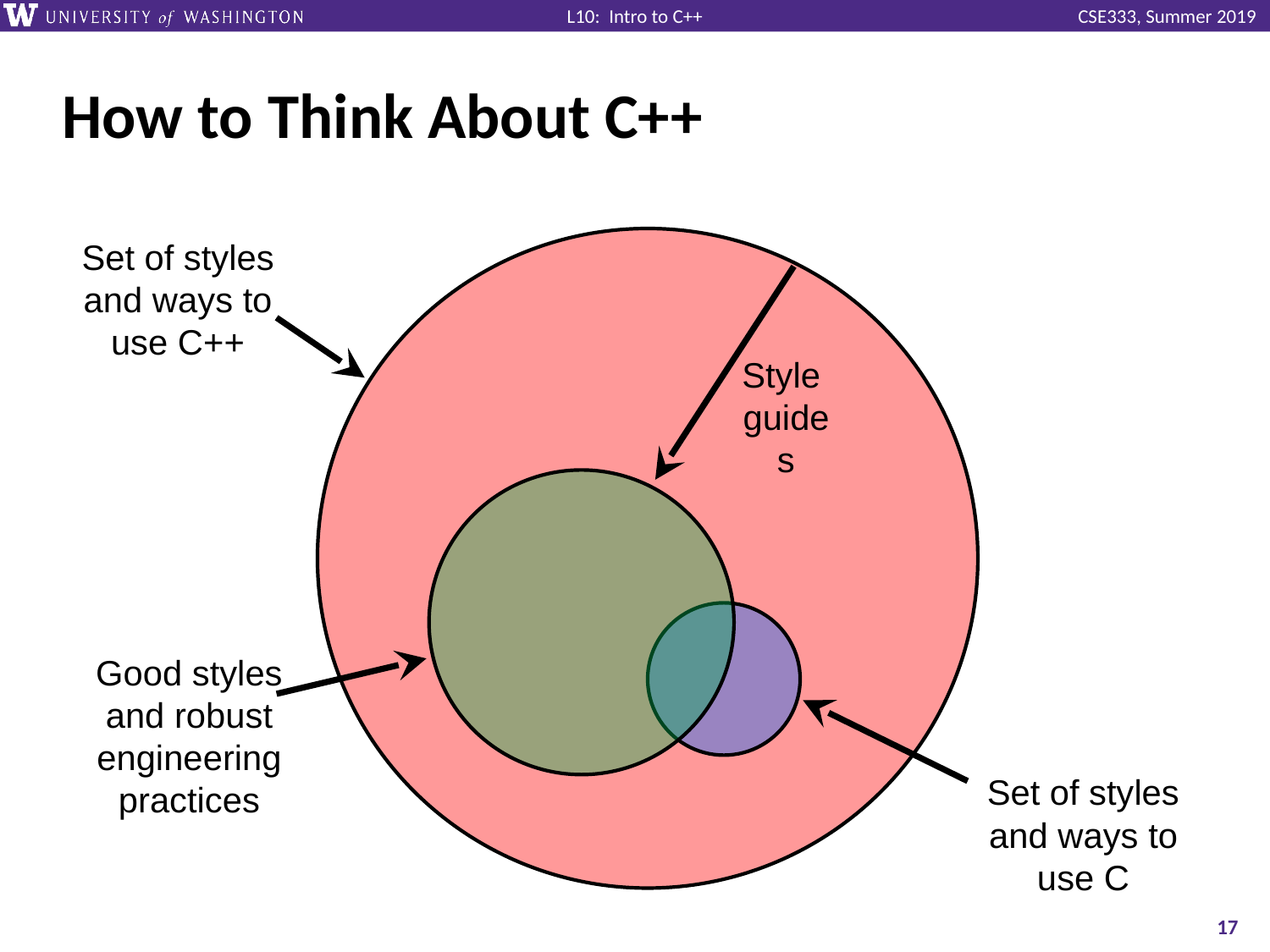

# How to Think About C++
Set of styles and ways to use C++

Style
guides

Good styles and robust engineering practices

Set of styles and ways to use C
17